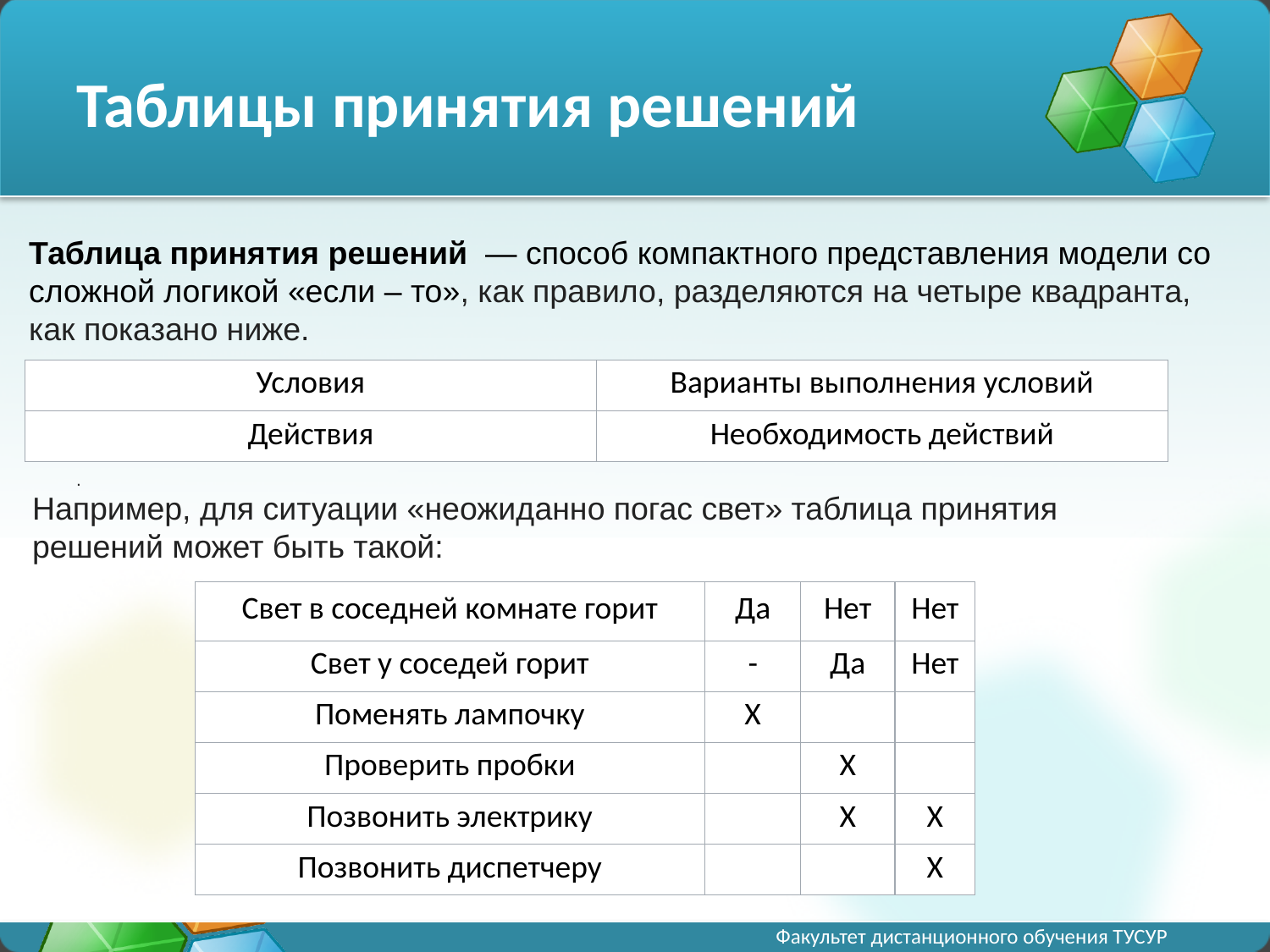

# Таблицы принятия решений
Таблица принятия решений  — способ компактного представления модели со сложной логикой «если – то», как правило, разделяются на четыре квадранта, как показано ниже.
| Условия | Варианты выполнения условий |
| --- | --- |
| Действия | Необходимость действий |
.

Например, для ситуации «неожиданно погас свет» таблица принятия решений может быть такой:
| Свет в соседней комнате горит | Да | Нет | Нет |
| --- | --- | --- | --- |
| Свет у соседей горит | - | Да | Нет |
| Поменять лампочку | Х |  |  |
| Проверить пробки |  | Х |  |
| Позвонить электрику |  | Х | Х |
| Позвонить диспетчеру |  |  | Х |